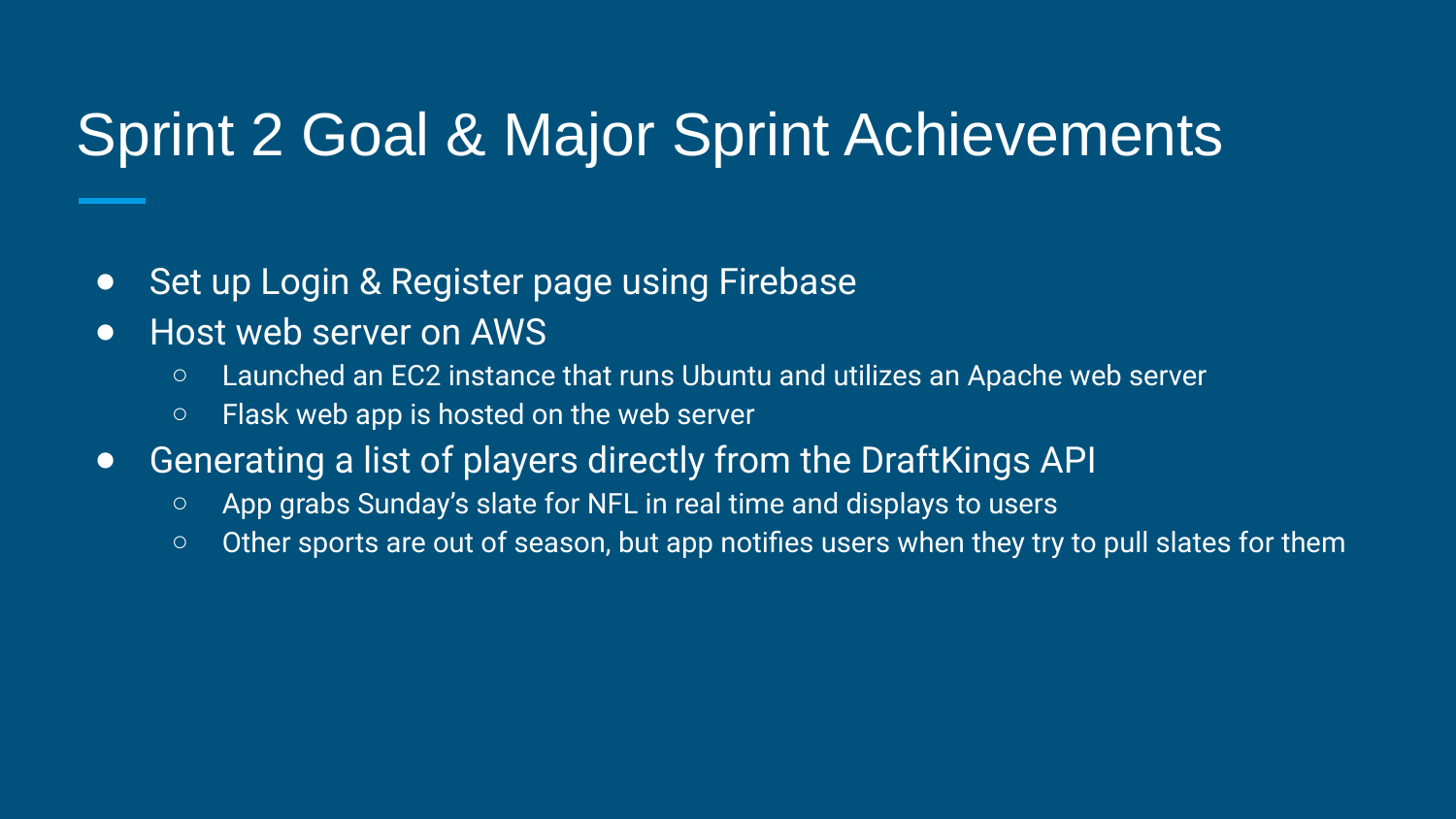

# Sprint 2 Goal & Major Sprint Achievements
Set up Login & Register page using Firebase
Host web server on AWS
Launched an EC2 instance that runs Ubuntu and utilizes an Apache web server
Flask web app is hosted on the web server
Generating a list of players directly from the DraftKings API
App grabs Sunday’s slate for NFL in real time and displays to users
Other sports are out of season, but app notifies users when they try to pull slates for them